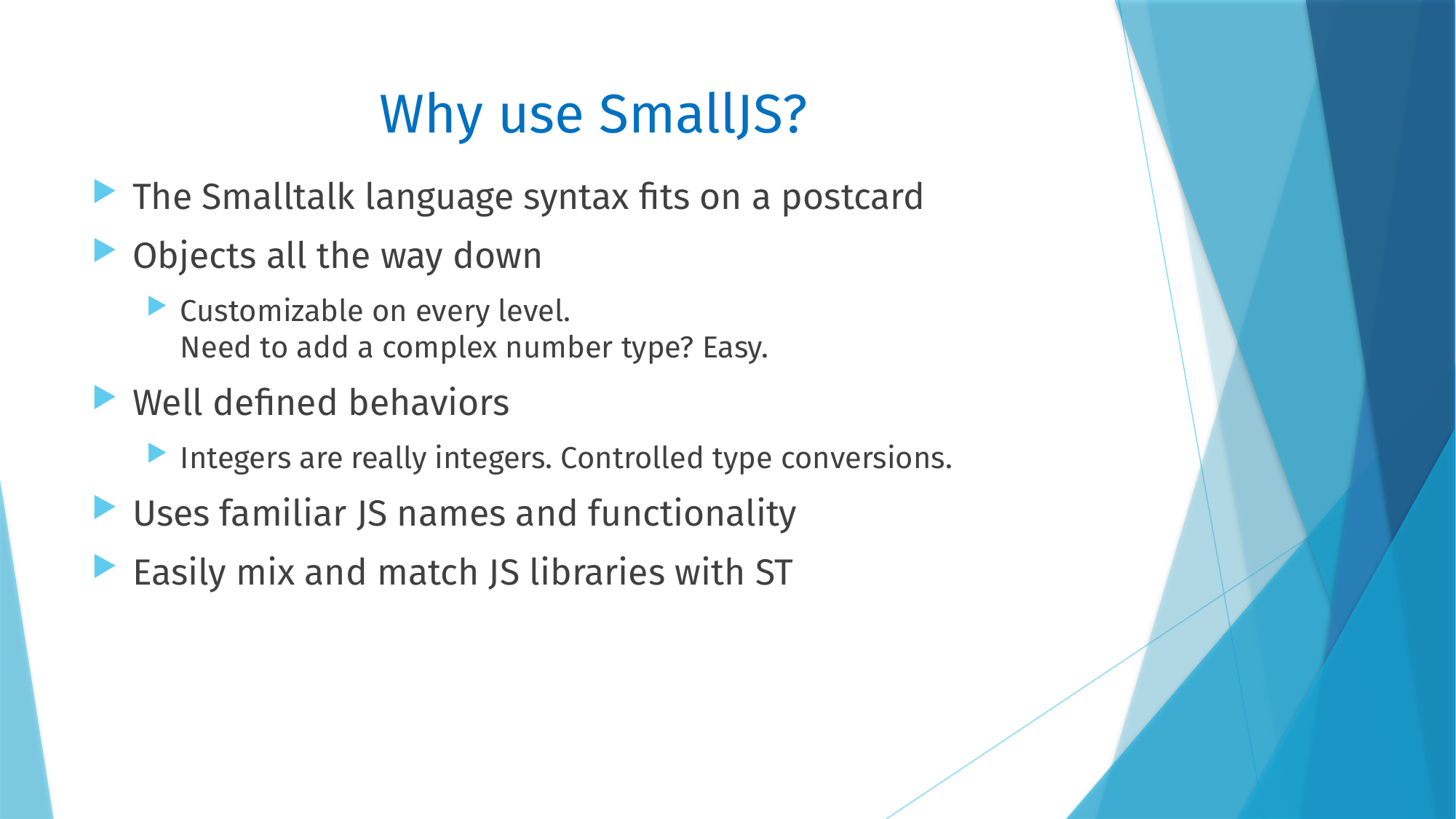

# Why use SmallJS?
The Smalltalk language syntax fits on a postcard
Objects all the way down
Customizable on every level.
Need to add a complex number type? Easy.
Well defined behaviors
Integers are really integers. Controlled type conversions.
Uses familiar JS names and functionality
Easily mix and match JS libraries with ST